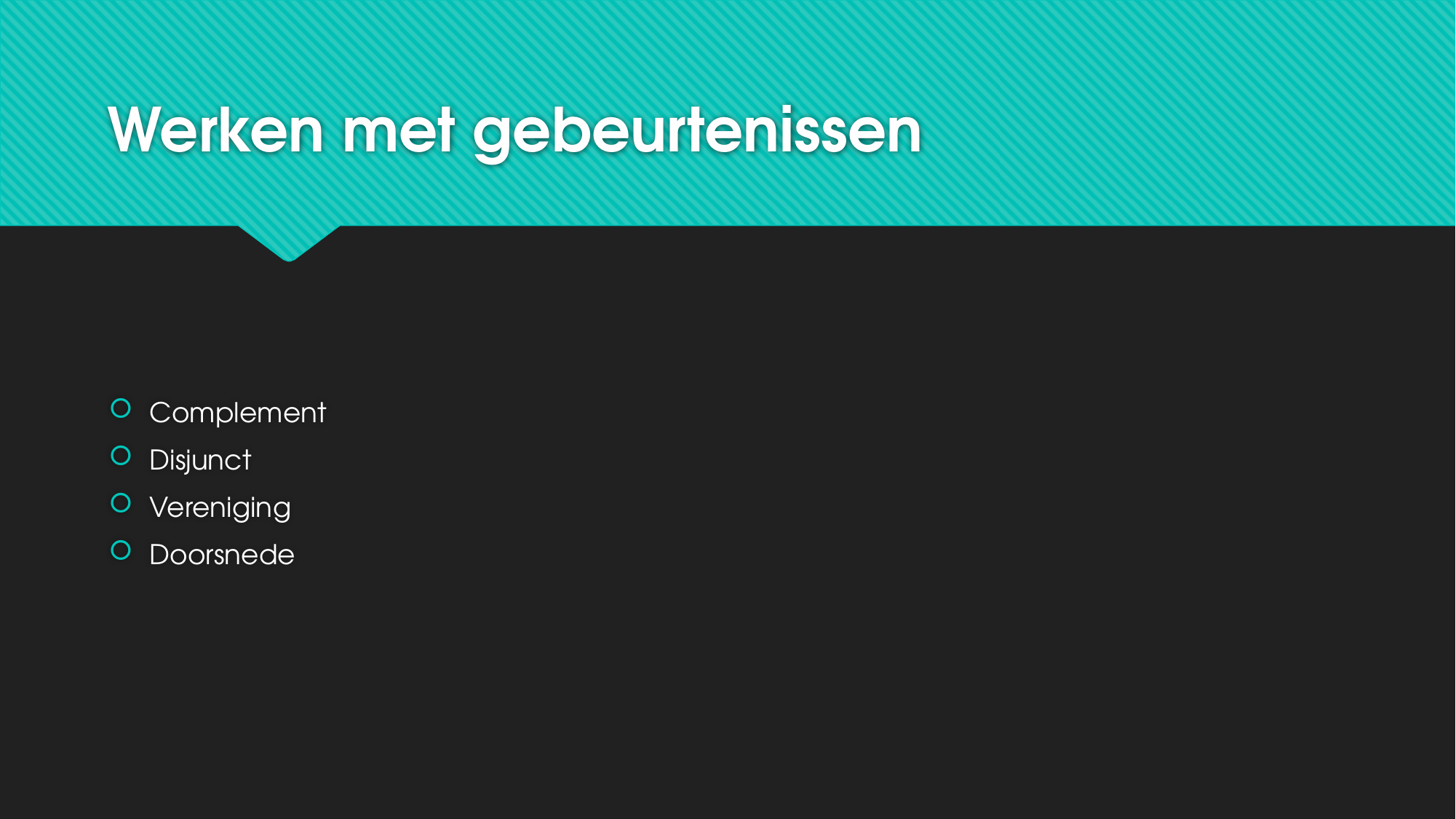

# Werken met gebeurtenissen
Complement
Disjunct
Vereniging
Doorsnede